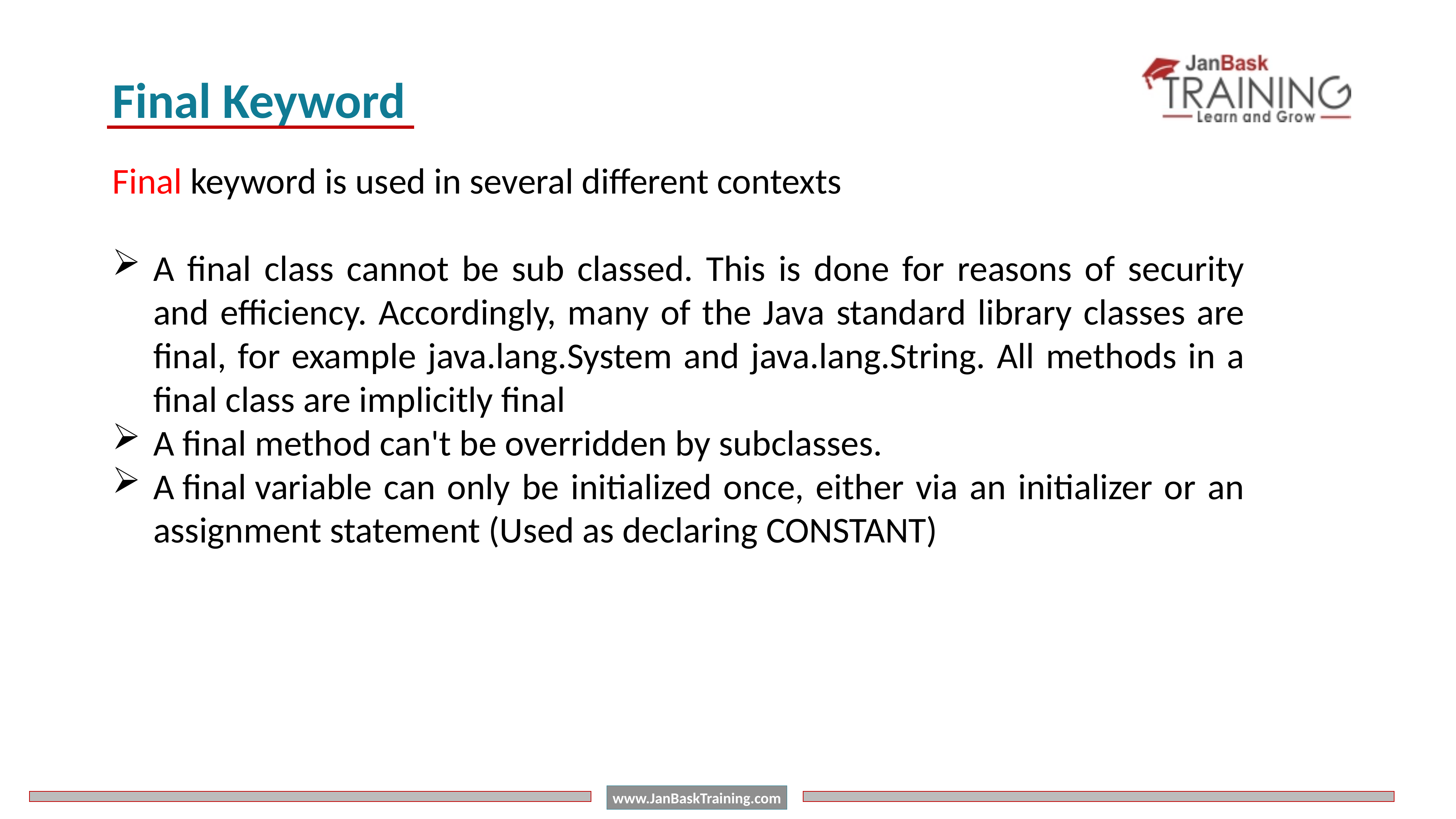

Final Keyword

Final keyword is used in several different contexts

A final class cannot be sub classed. This is done for reasons of security and efficiency. Accordingly, many of the Java standard library classes are final, for example java.lang.System and java.lang.String. All methods in a final class are implicitly final
A final method can't be overridden by subclasses.
A final variable can only be initialized once, either via an initializer or an assignment statement (Used as declaring CONSTANT)